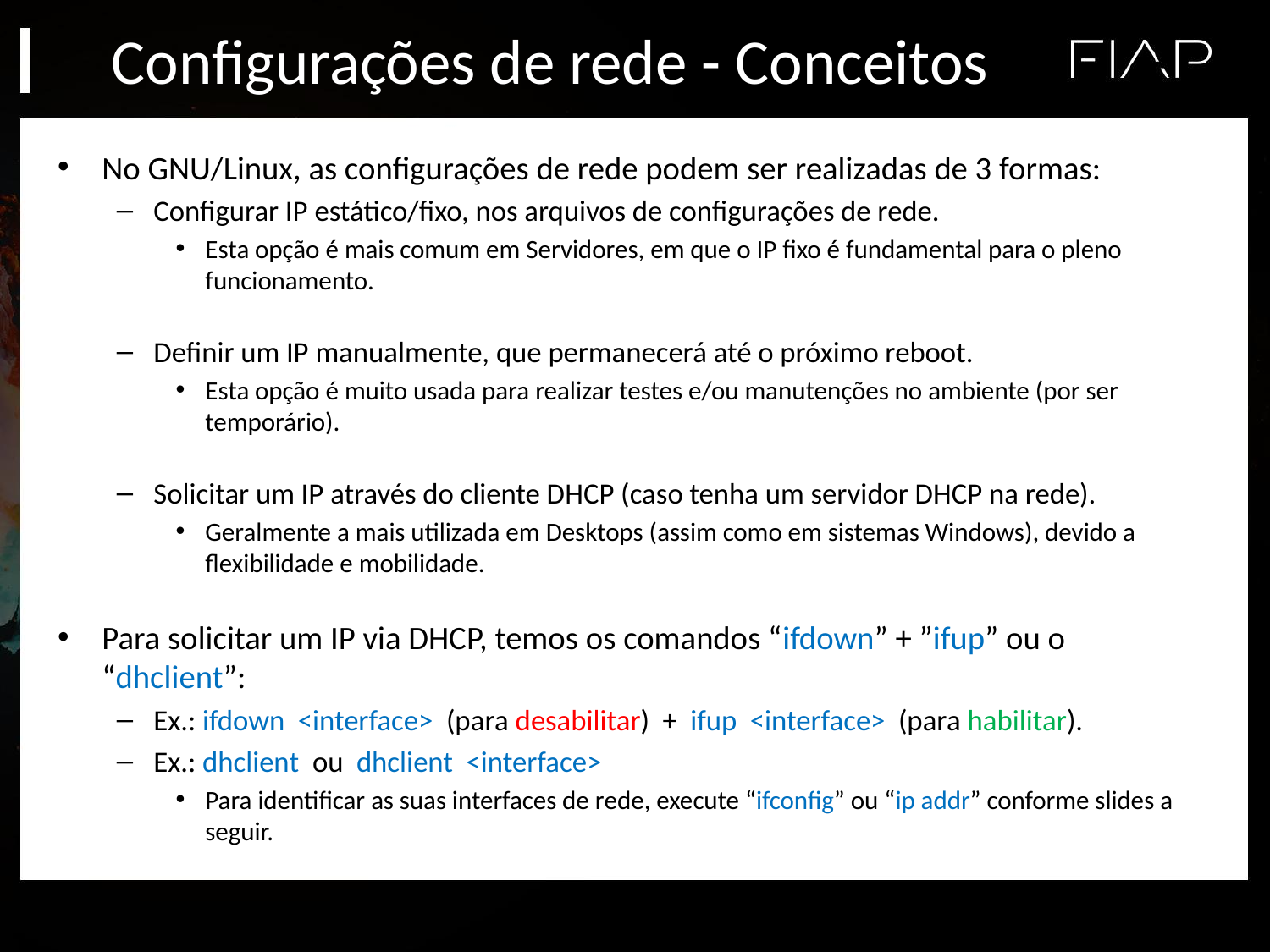

# Configurações de rede - Conceitos
No GNU/Linux, as configurações de rede podem ser realizadas de 3 formas:
Configurar IP estático/fixo, nos arquivos de configurações de rede.
Esta opção é mais comum em Servidores, em que o IP fixo é fundamental para o pleno funcionamento.

Definir um IP manualmente, que permanecerá até o próximo reboot.
Esta opção é muito usada para realizar testes e/ou manutenções no ambiente (por ser temporário).

Solicitar um IP através do cliente DHCP (caso tenha um servidor DHCP na rede).
Geralmente a mais utilizada em Desktops (assim como em sistemas Windows), devido a flexibilidade e mobilidade.

Para solicitar um IP via DHCP, temos os comandos “ifdown” + ”ifup” ou o “dhclient”:
Ex.: ifdown  <interface>  (para desabilitar)  +  ifup  <interface>  (para habilitar).
Ex.: dhclient  ou  dhclient  <interface>
Para identificar as suas interfaces de rede, execute “ifconfig” ou “ip addr” conforme slides a seguir.